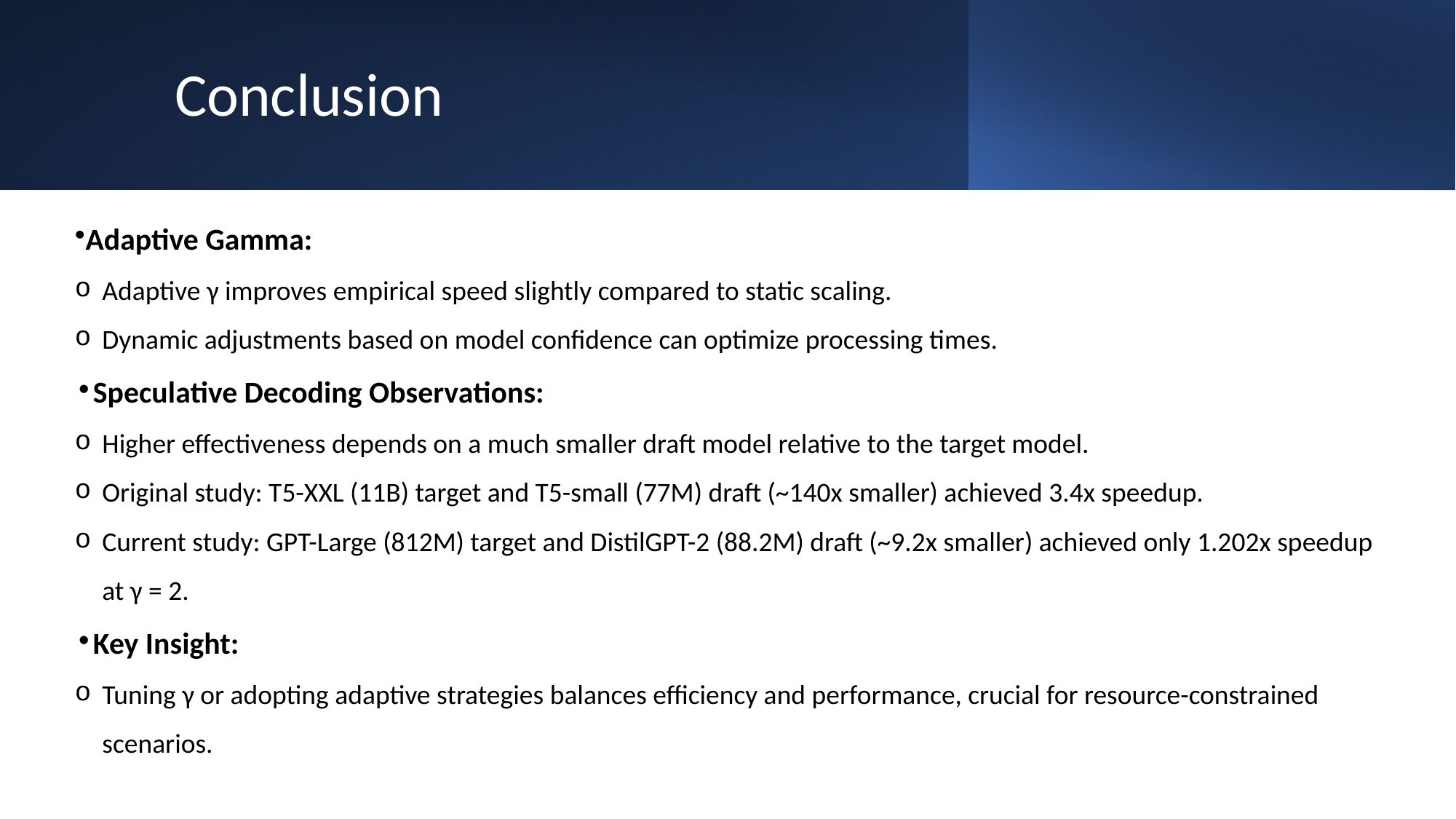

# Conclusion
Adaptive Gamma:
Adaptive γ improves empirical speed slightly compared to static scaling.
Dynamic adjustments based on model confidence can optimize processing times.
Speculative Decoding Observations:
Higher effectiveness depends on a much smaller draft model relative to the target model.
Original study: T5-XXL (11B) target and T5-small (77M) draft (~140x smaller) achieved 3.4x speedup.
Current study: GPT-Large (812M) target and DistilGPT-2 (88.2M) draft (~9.2x smaller) achieved only 1.202x speedup at γ = 2.
Key Insight:
Tuning γ or adopting adaptive strategies balances efficiency and performance, crucial for resource-constrained scenarios.